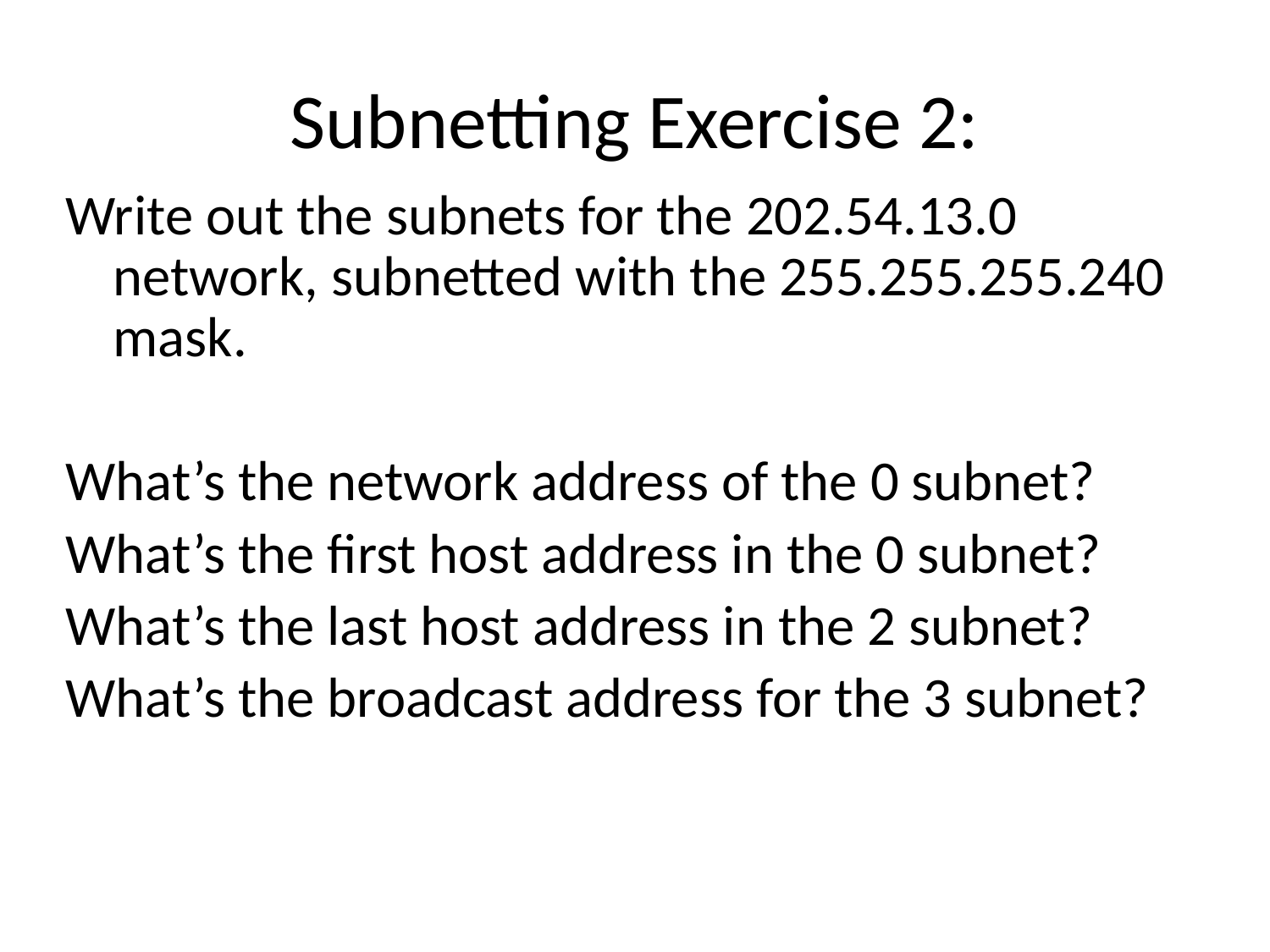

# Subnetting Exercise 2:
Write out the subnets for the 202.54.13.0 network, subnetted with the 255.255.255.240 mask.

What’s the network address of the 0 subnet?
What’s the first host address in the 0 subnet?
What’s the last host address in the 2 subnet?
What’s the broadcast address for the 3 subnet?